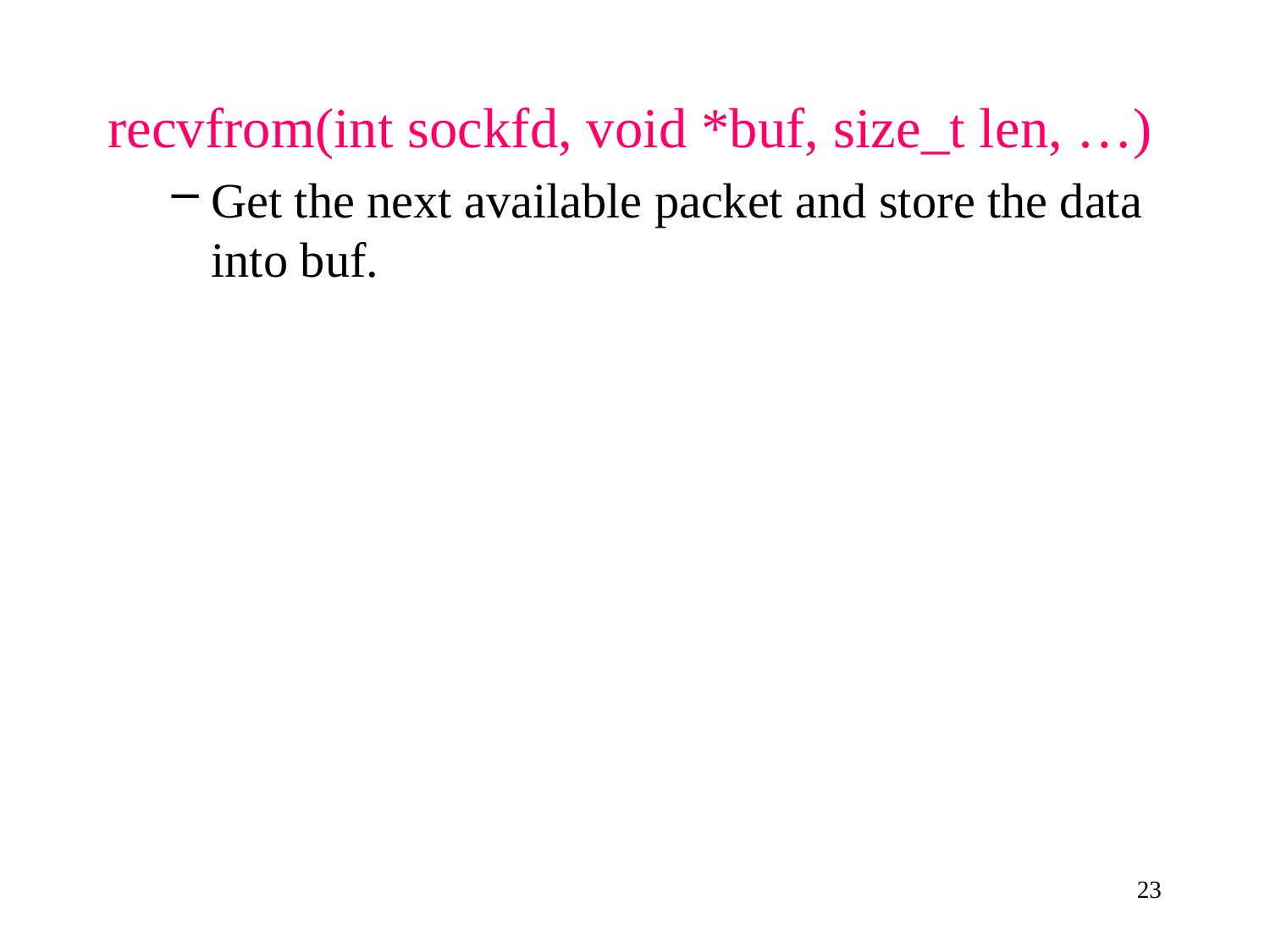

recvfrom(int sockfd, void *buf, size_t len, …)
Get the next available packet and store the data into buf.

23